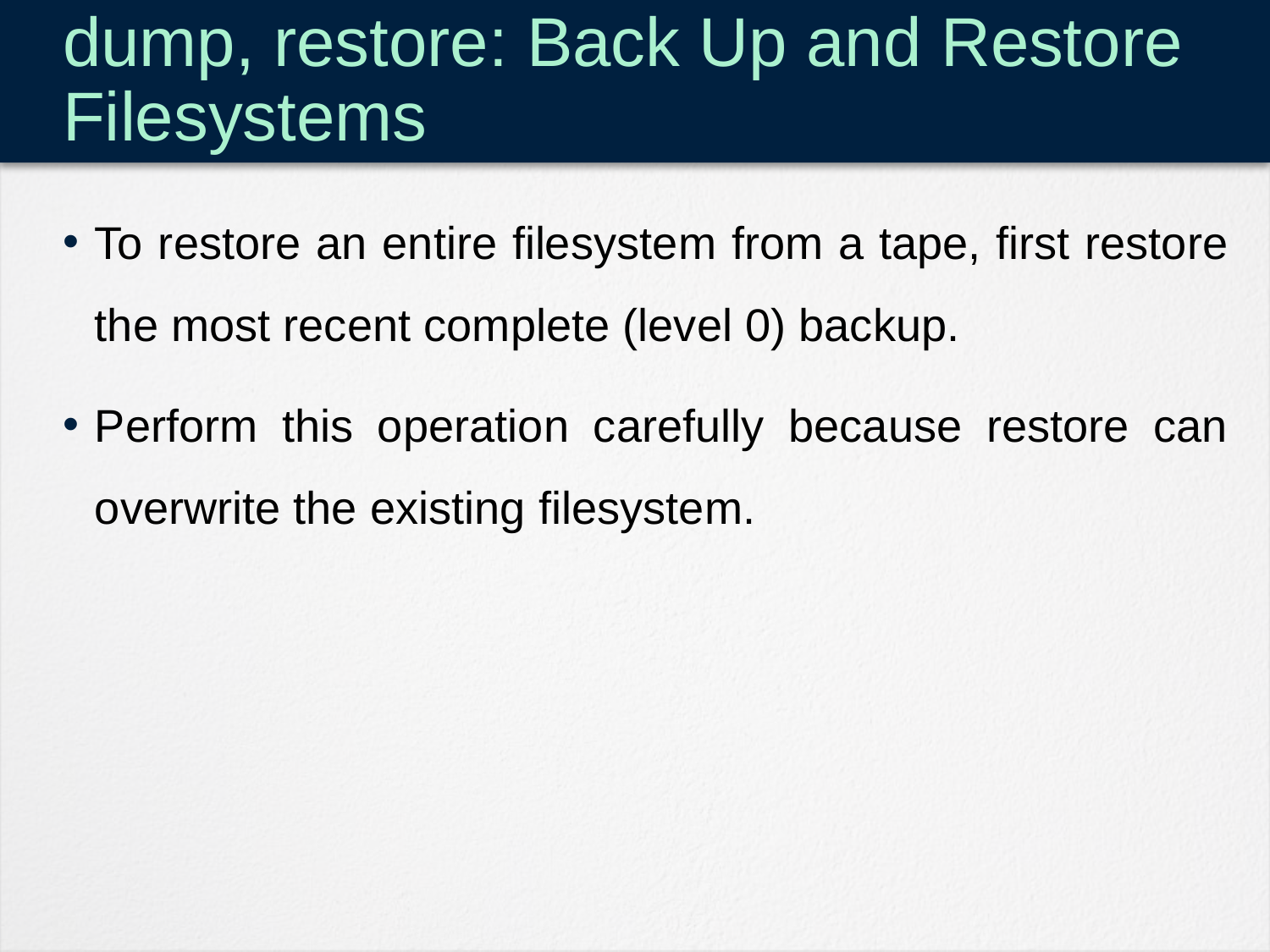

# dump, restore: Back Up and Restore Filesystems
To restore an entire filesystem from a tape, first restore the most recent complete (level 0) backup.
Perform this operation carefully because restore can overwrite the existing filesystem.